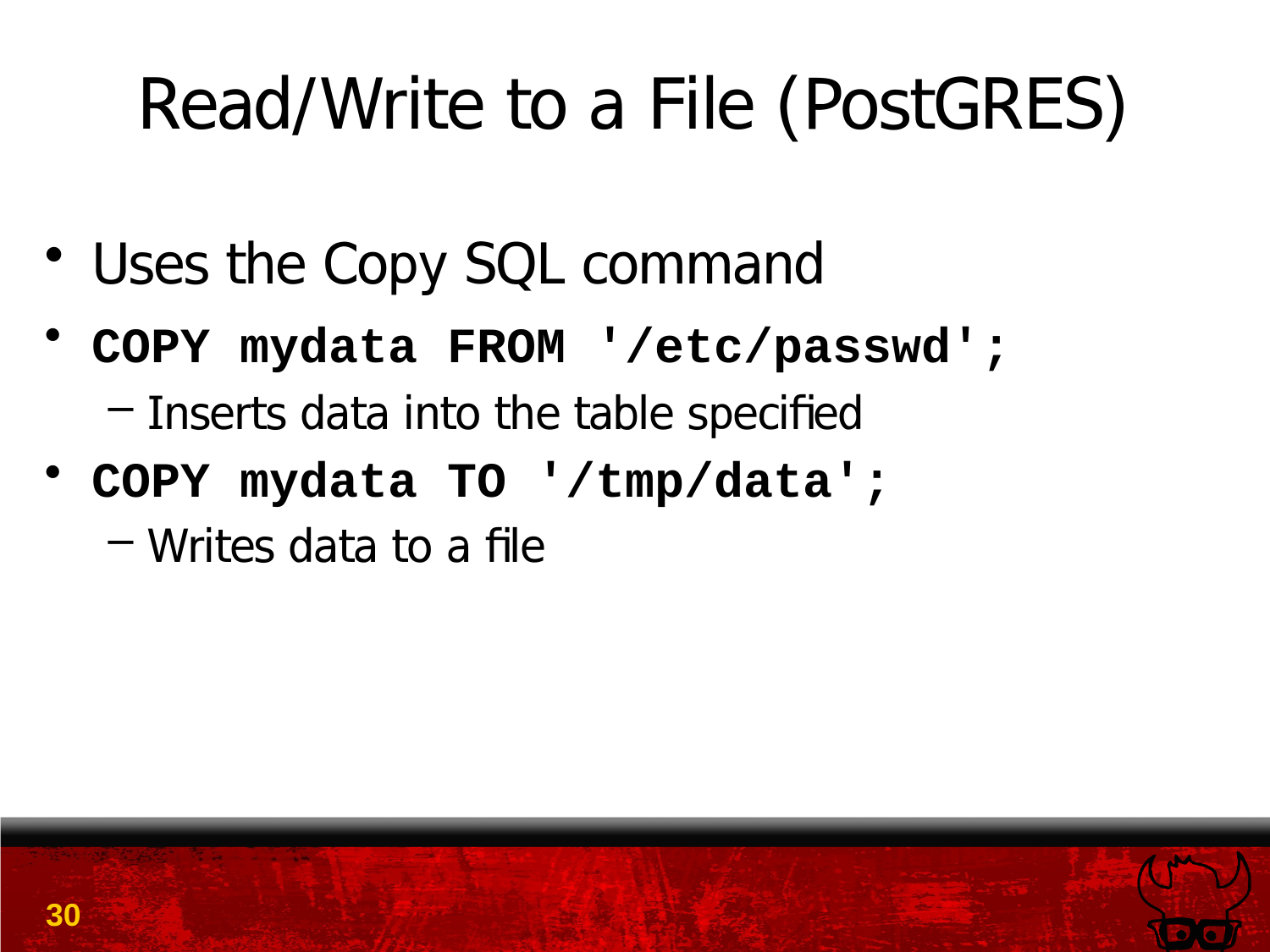

# Read/Write to a File (PostGRES)
Uses the Copy SQL command
COPY mydata FROM '/etc/passwd';
Inserts data into the table specified
COPY mydata TO '/tmp/data';
Writes data to a file